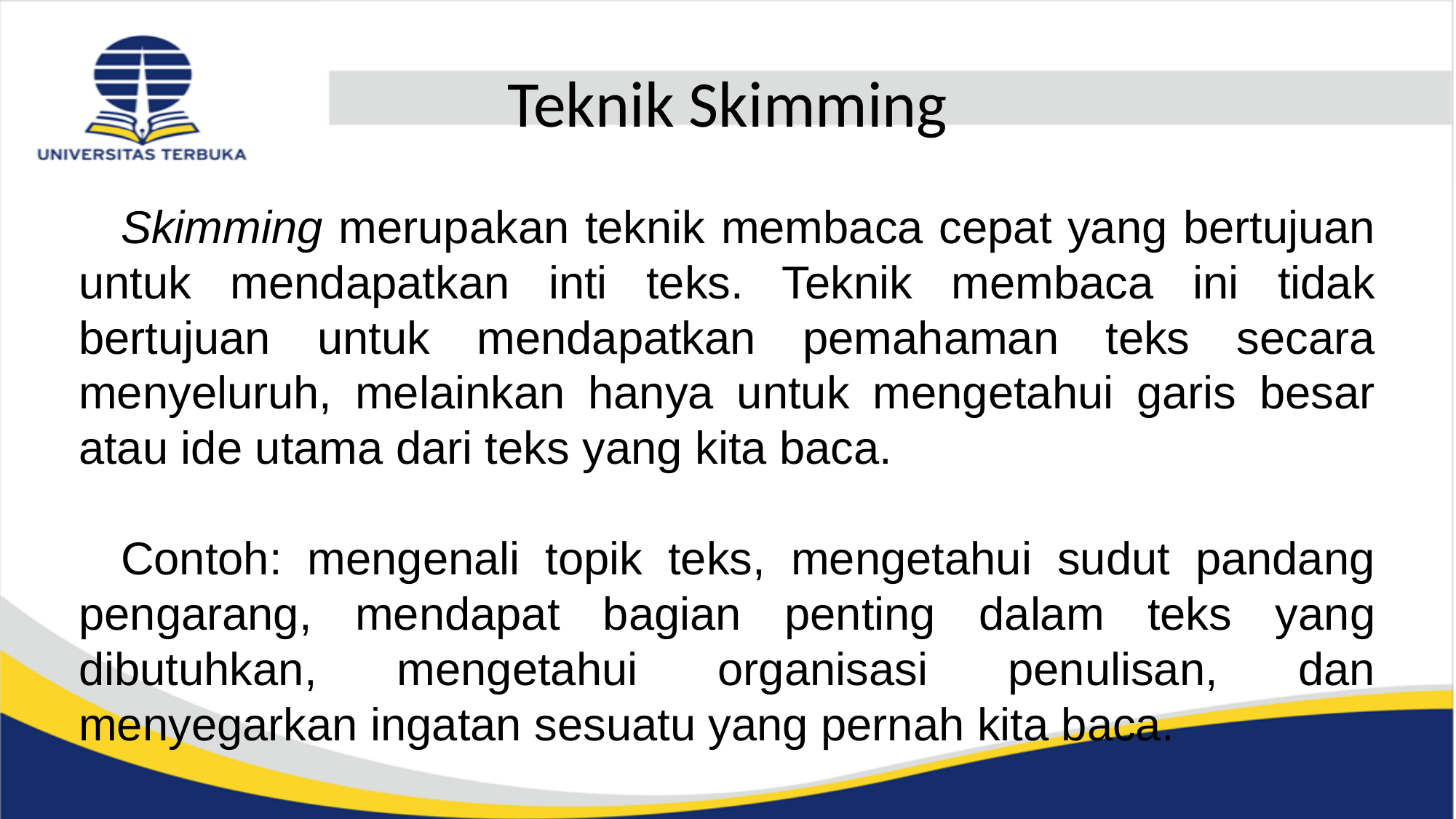

# Teknik Skimming
Skimming merupakan teknik membaca cepat yang bertujuan untuk mendapatkan inti teks. Teknik membaca ini tidak bertujuan untuk mendapatkan pemahaman teks secara menyeluruh, melainkan hanya untuk mengetahui garis besar atau ide utama dari teks yang kita baca.

Contoh: mengenali topik teks, mengetahui sudut pandang pengarang, mendapat bagian penting dalam teks yang dibutuhkan, mengetahui organisasi penulisan, dan menyegarkan ingatan sesuatu yang pernah kita baca.